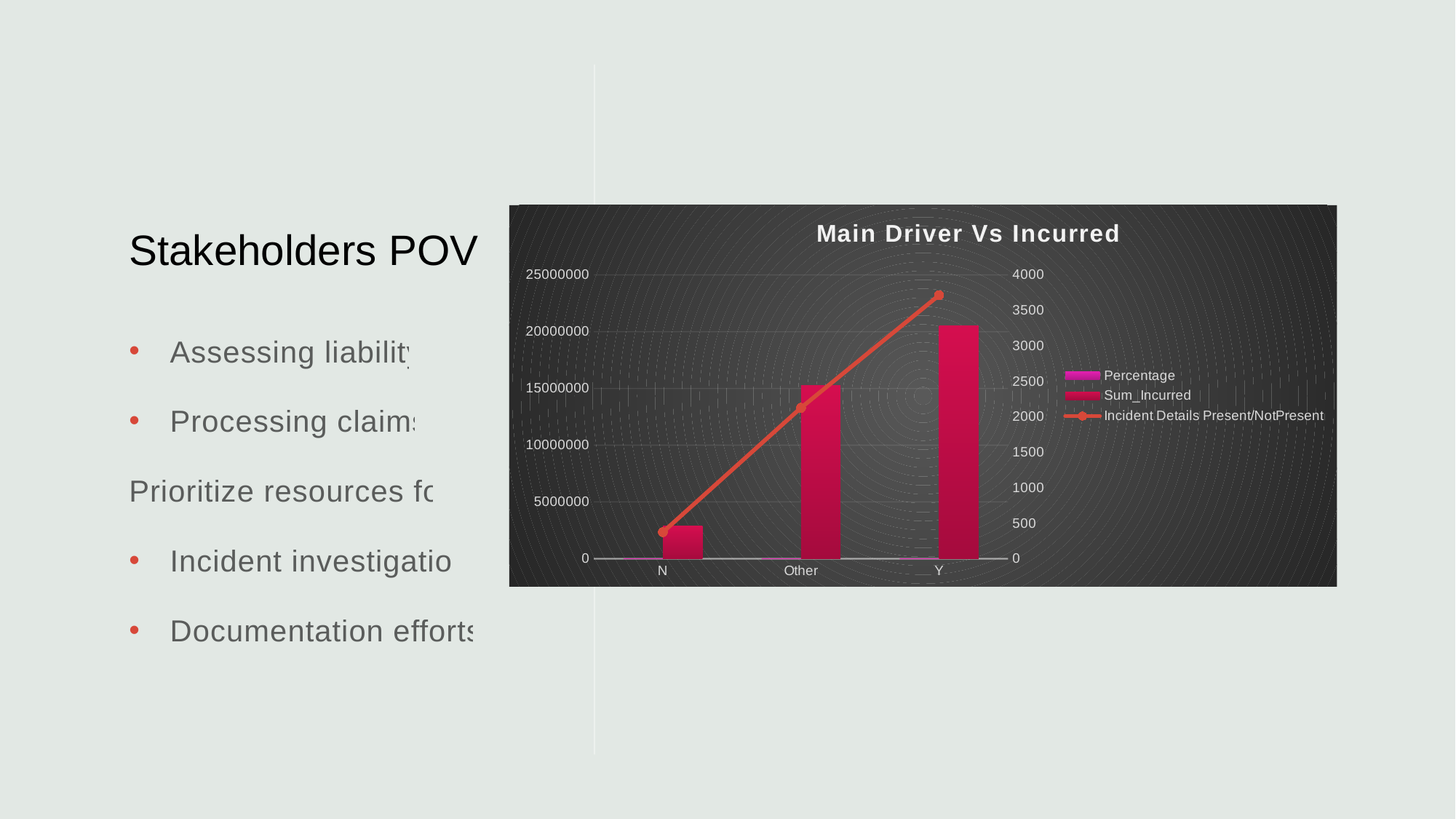

# Stakeholders POV

### Chart: Main Driver Vs Incurred

| Category | Percentage | Sum_Incurred | Incident Details Present/NotPresent |
|---|---|---|---|
| N | 0.07427819505385228 | 2873330.965242888 | 375.0 |
| Other | 0.3949236389827131 | 15276977.583700476 | 2127.0 |
| Y | 0.5307981659634311 | 20533062.299792126 | 3714.0 |
Assessing liability
Processing claims
Prioritize resources for
Incident investigation
Documentation efforts.